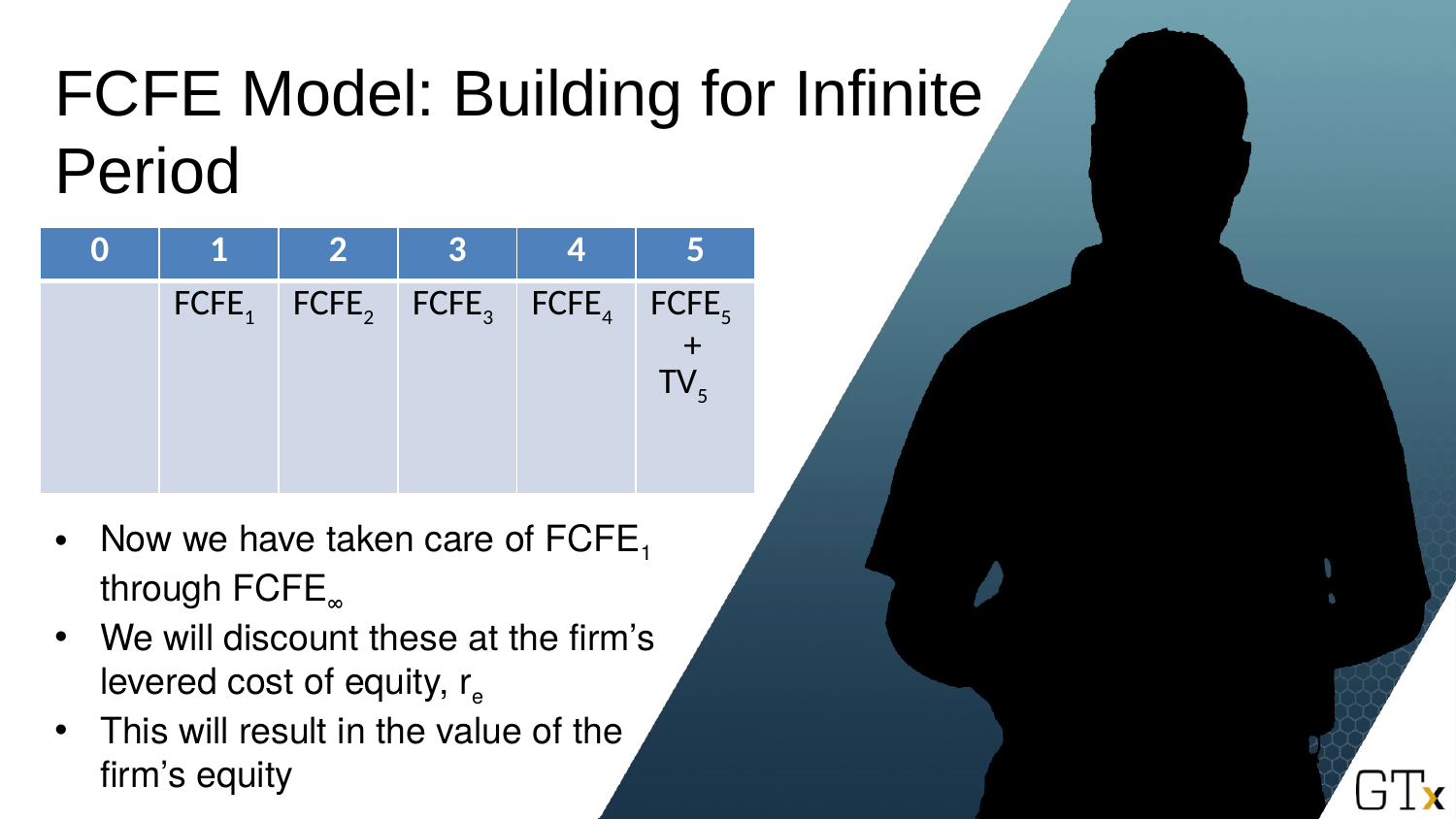

# FCFE Model: Building for Infinite Period

Now we have taken care of FCFE1 through FCFE∞
We will discount these at the firm’s levered cost of equity, re
This will result in the value of the firm’s equity
| 0 | 1 | 2 | 3 | 4 | 5 |
| --- | --- | --- | --- | --- | --- |
|  | FCFE1 | FCFE2 | FCFE3 | FCFE4 | FCFE5 + TV5 |